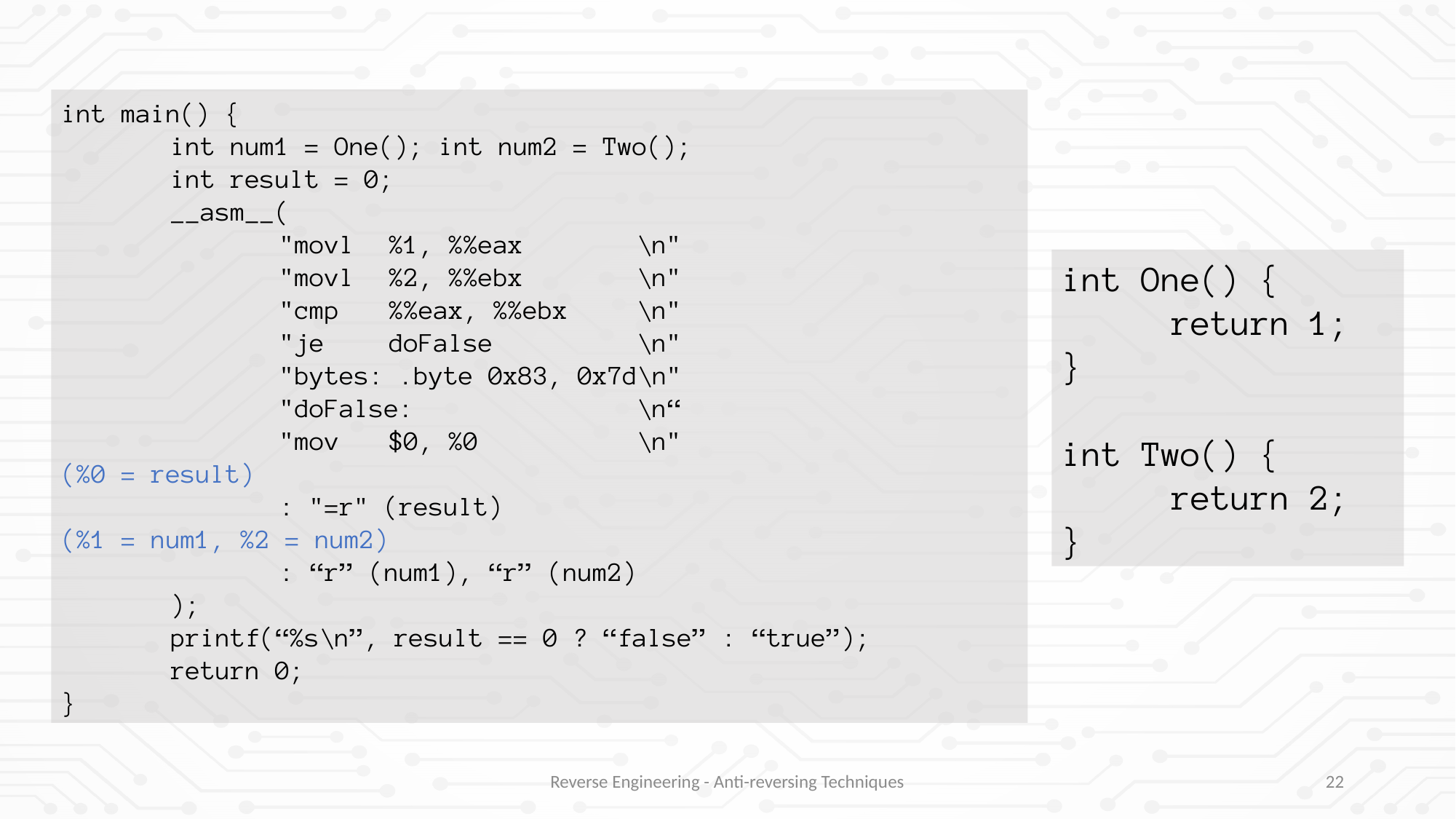

int main() {
	int num1 = One(); int num2 = Two();
	int result = 0;
	__asm__(
		"movl 	%1, %%eax	  \n"              			"movl 	%2, %%ebx	  \n"      				"cmp  	%%eax, %%ebx 	  \n"					"je   	doFalse	  	  \n"					"bytes: .byte 0x83, 0x7d\n"					"doFalse:		  \n“
		"mov  	$0, %0	  	  \n"
(%0 = result)
		: "=r" (result)
(%1 = num1, %2 = num2)
		: “r” (num1), “r” (num2)
	);
	printf(“%s\n”, result == 0 ? “false” : “true”);
	return 0;
}
int One() {
	return 1;
}

int Two() {
	return 2;
}
Reverse Engineering - Anti-reversing Techniques
22